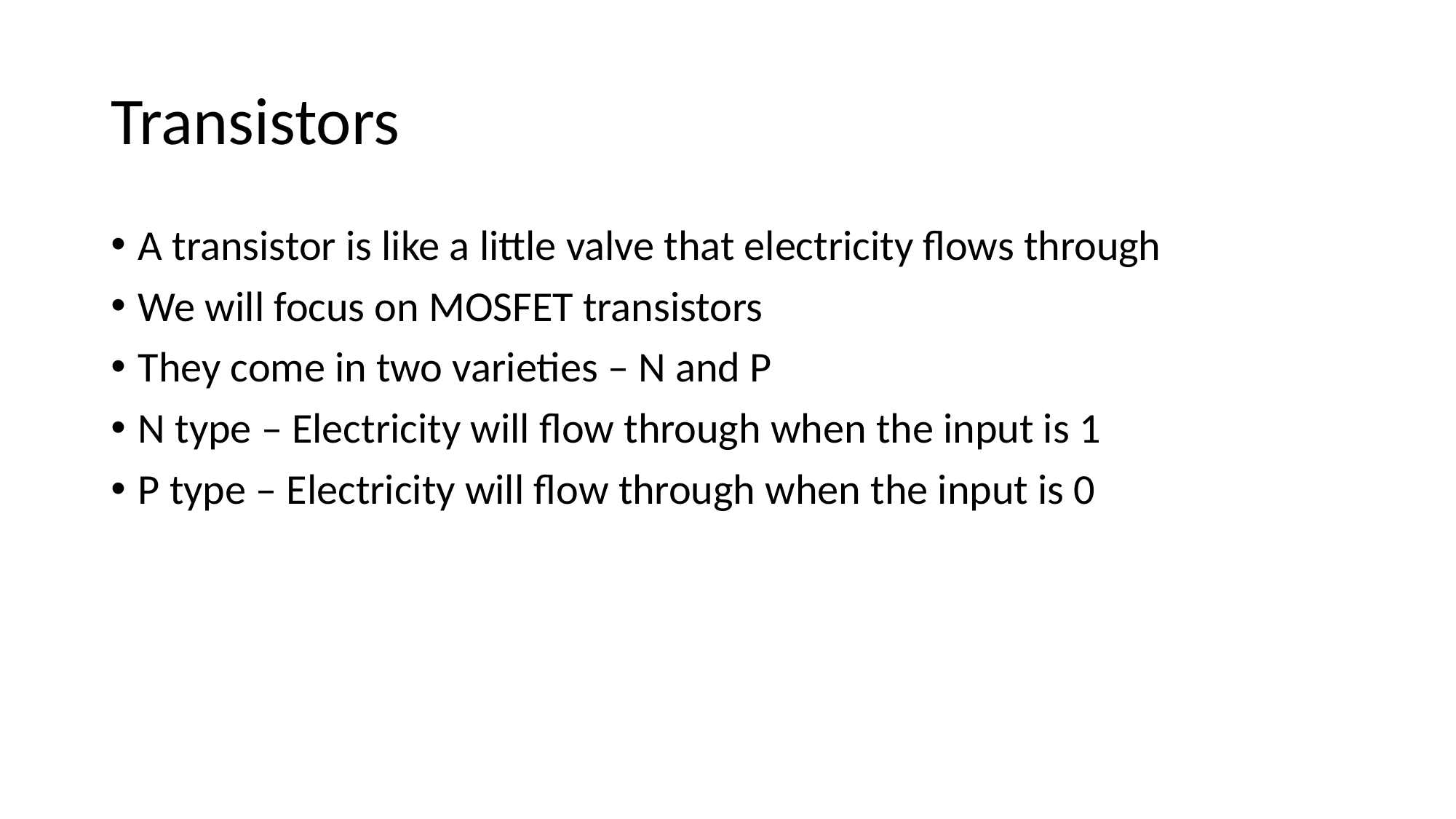

# Transistors
A transistor is like a little valve that electricity flows through
We will focus on MOSFET transistors
They come in two varieties – N and P
N type – Electricity will flow through when the input is 1
P type – Electricity will flow through when the input is 0